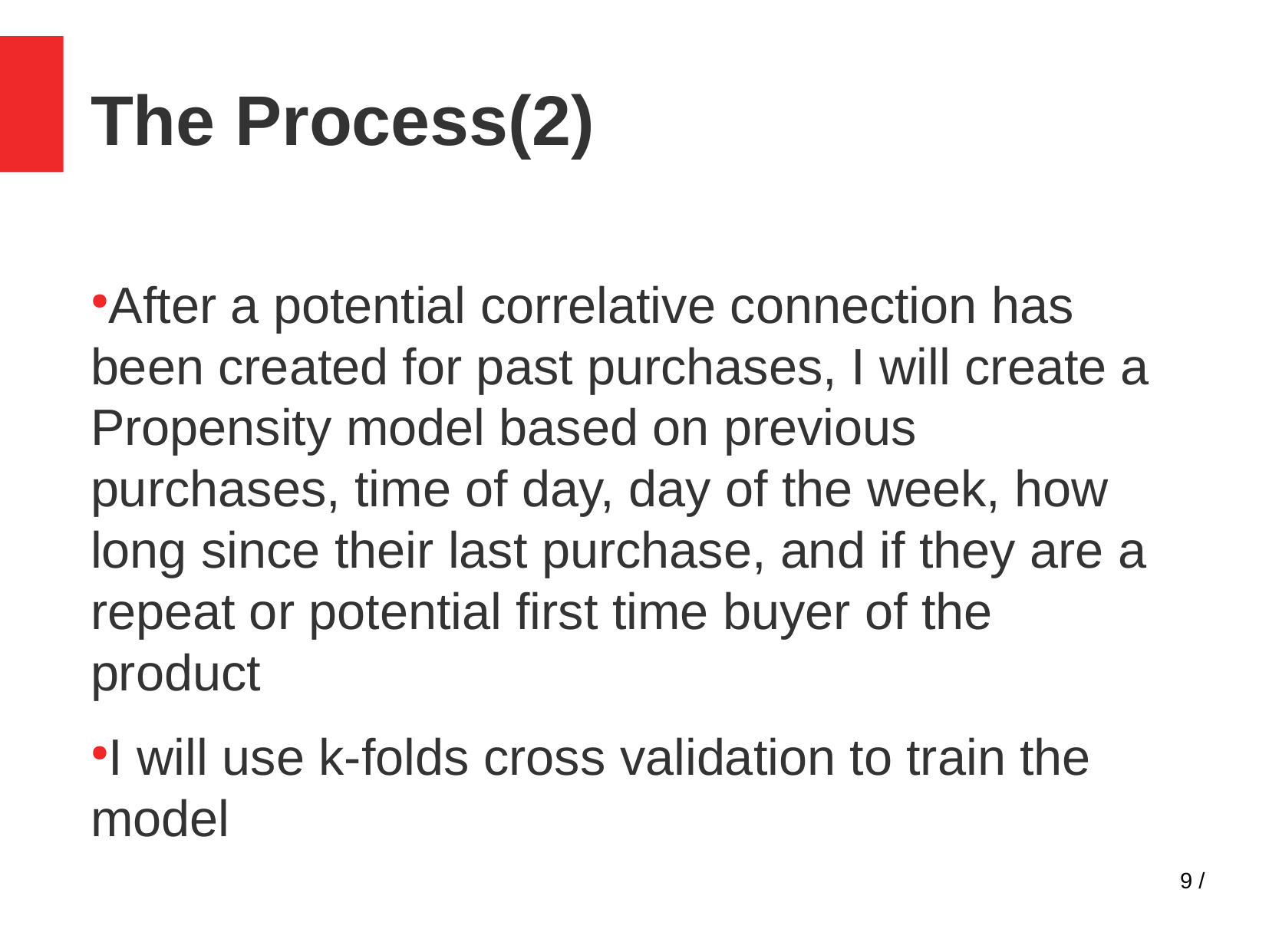

The Process(2)
After a potential correlative connection has been created for past purchases, I will create a Propensity model based on previous purchases, time of day, day of the week, how long since their last purchase, and if they are a repeat or potential first time buyer of the product
I will use k-folds cross validation to train the model
9 /